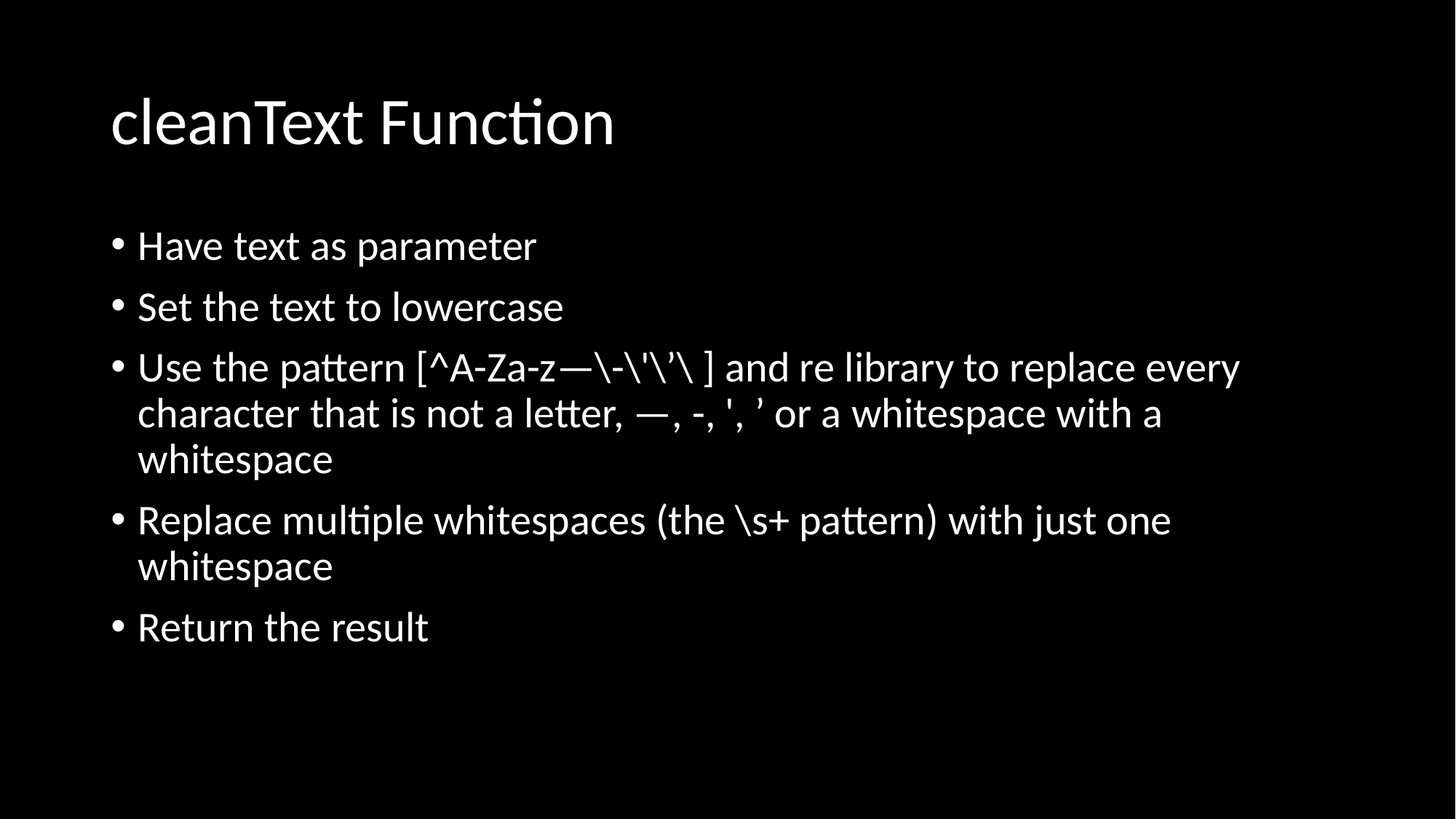

# cleanText Function
Have text as parameter
Set the text to lowercase
Use the pattern [^A-Za-z—\-\'\’\ ] and re library to replace every character that is not a letter, —, -, ', ’ or a whitespace with a whitespace
Replace multiple whitespaces (the \s+ pattern) with just one whitespace
Return the result